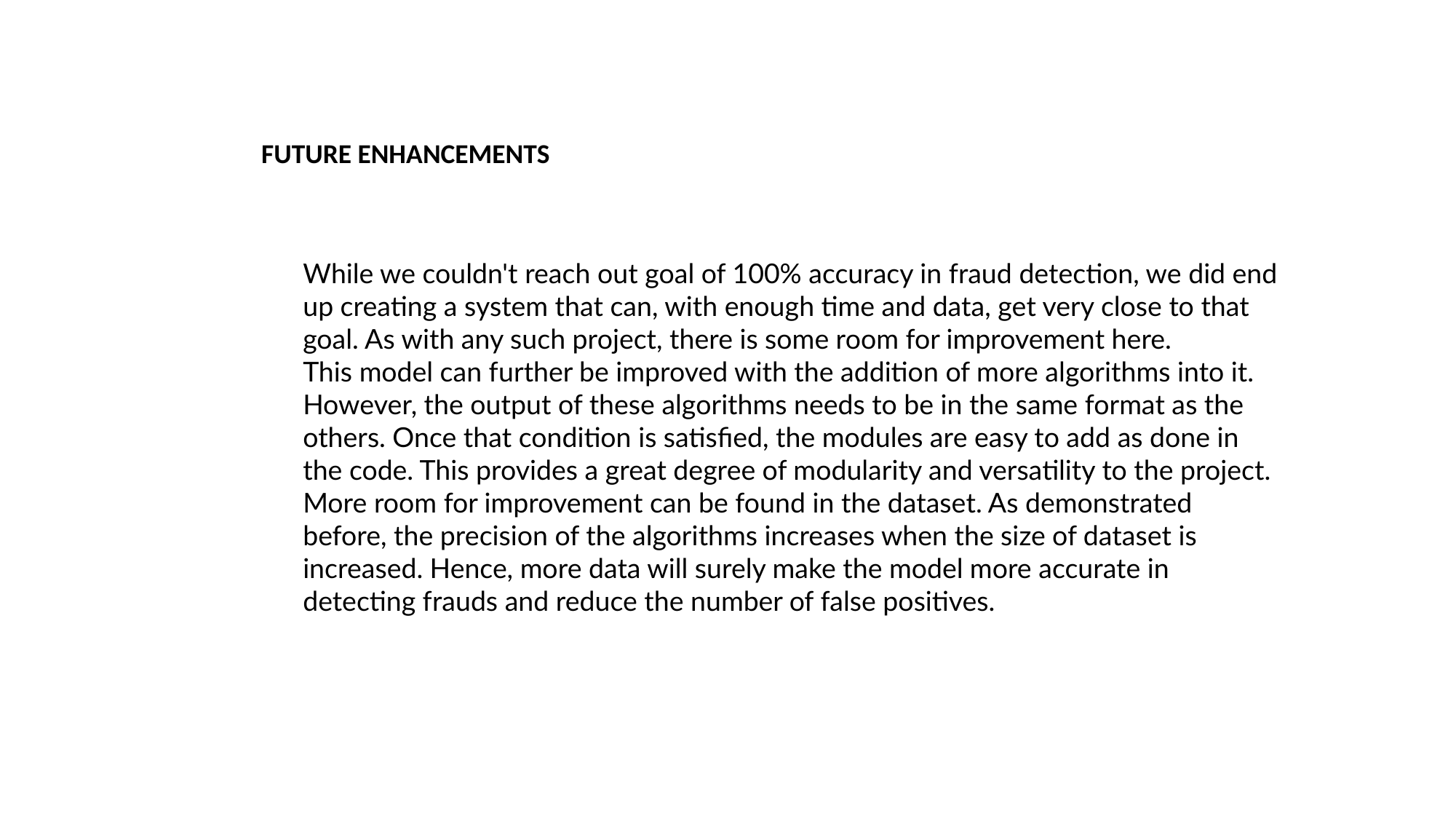

FUTURE ENHANCEMENTS
While we couldn't reach out goal of 100% accuracy in fraud detection, we did end up creating a system that can, with enough time and data, get very close to that goal. As with any such project, there is some room for improvement here.
This model can further be improved with the addition of more algorithms into it. However, the output of these algorithms needs to be in the same format as the others. Once that condition is satisfied, the modules are easy to add as done in the code. This provides a great degree of modularity and versatility to the project.
More room for improvement can be found in the dataset. As demonstrated before, the precision of the algorithms increases when the size of dataset is increased. Hence, more data will surely make the model more accurate in detecting frauds and reduce the number of false positives.